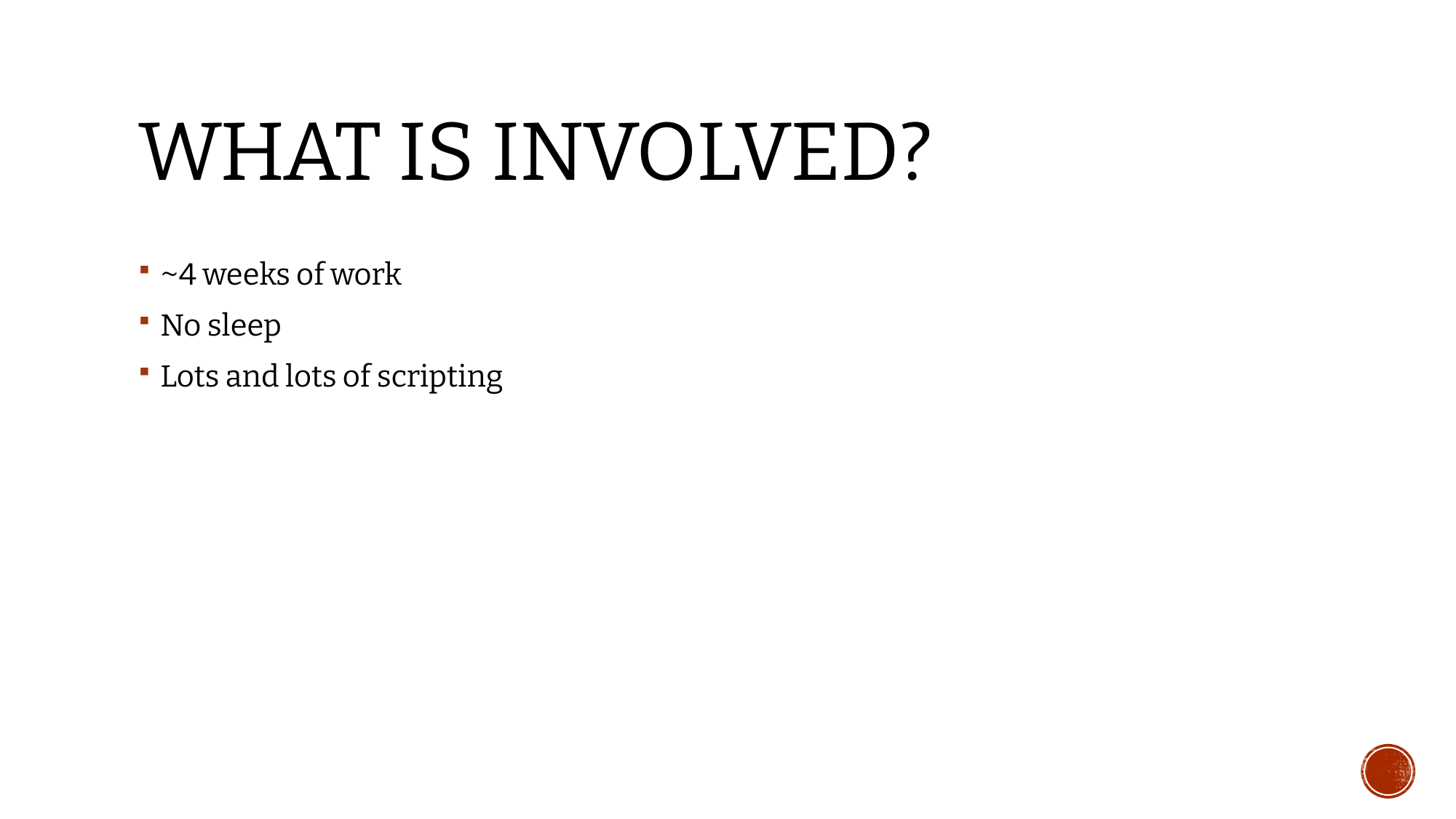

# What is involved?
~4 weeks of work
No sleep
Lots and lots of scripting